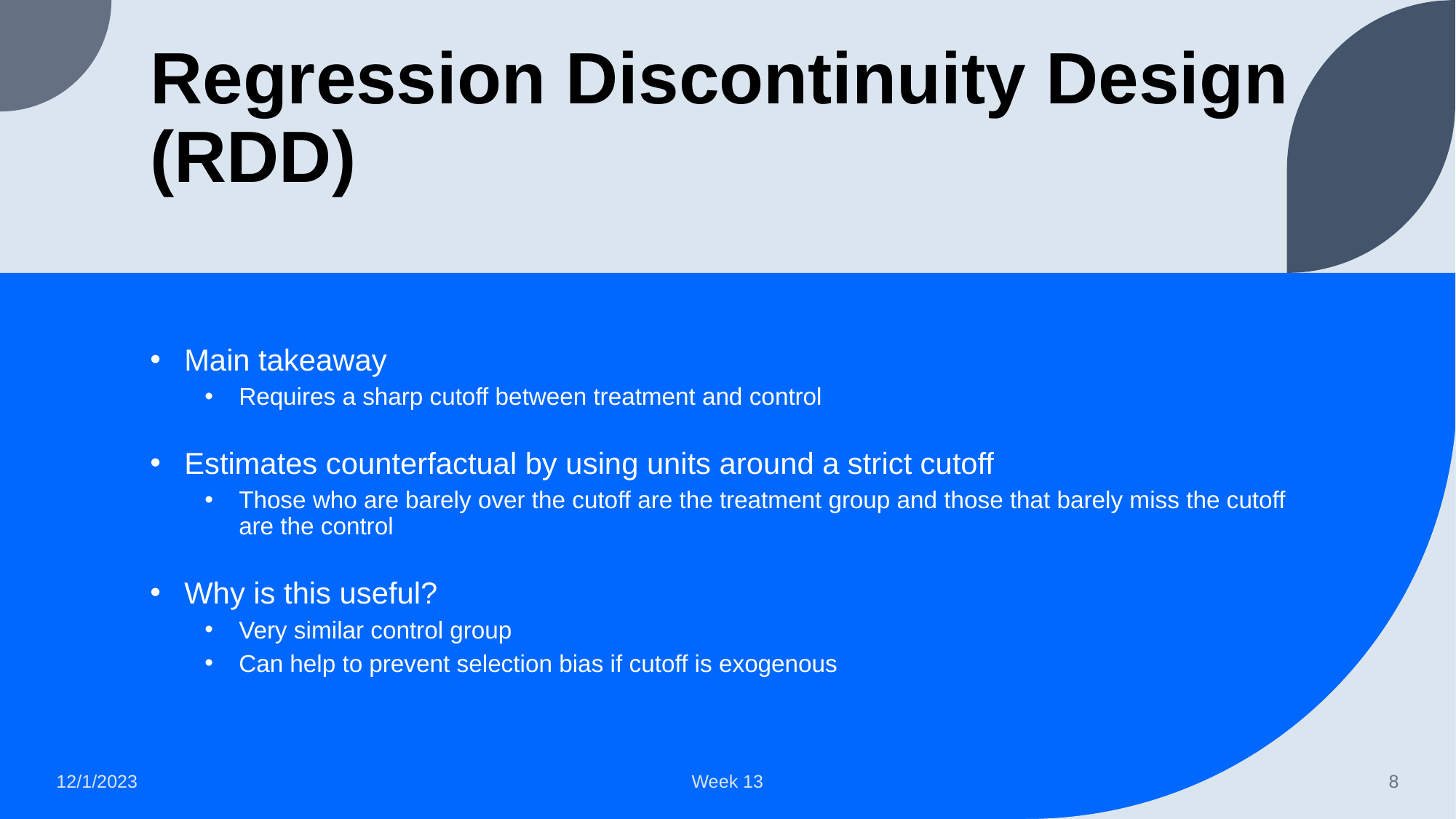

# Regression Discontinuity Design (RDD)
Main takeaway
Requires a sharp cutoff between treatment and control
Estimates counterfactual by using units around a strict cutoff
Those who are barely over the cutoff are the treatment group and those that barely miss the cutoff are the control
Why is this useful?
Very similar control group
Can help to prevent selection bias if cutoff is exogenous
12/1/2023
Week 13
8